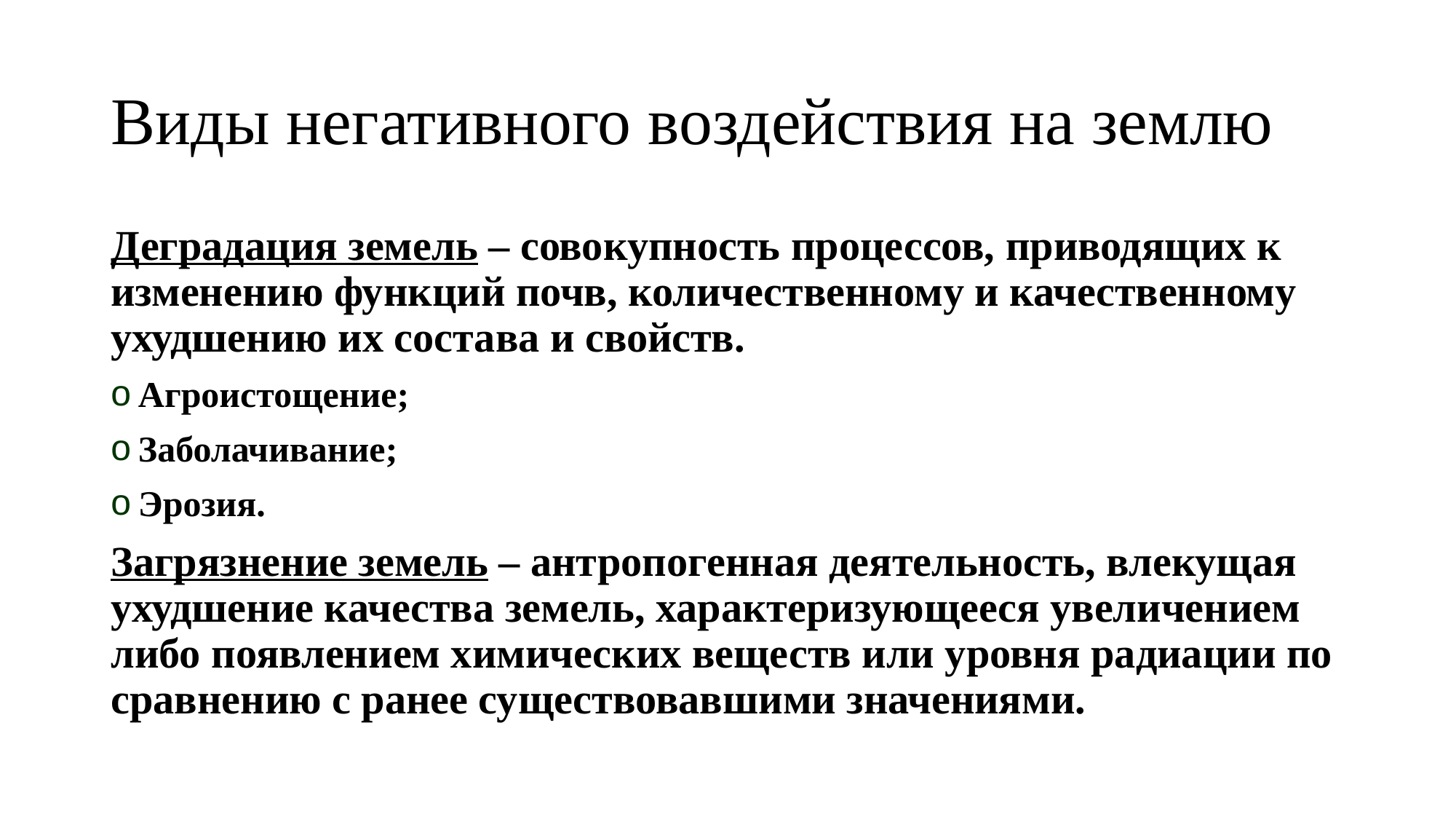

# Виды негативного воздействия на землю
Деградация земель – совокупность процессов, приводящих к изменению функций почв, количественному и качественному ухудшению их состава и свойств.
Агроистощение;
Заболачивание;
Эрозия.
Загрязнение земель – антропогенная деятельность, влекущая ухудшение качества земель, характеризующееся увеличением либо появлением химических веществ или уровня радиации по сравнению с ранее существовавшими значениями.